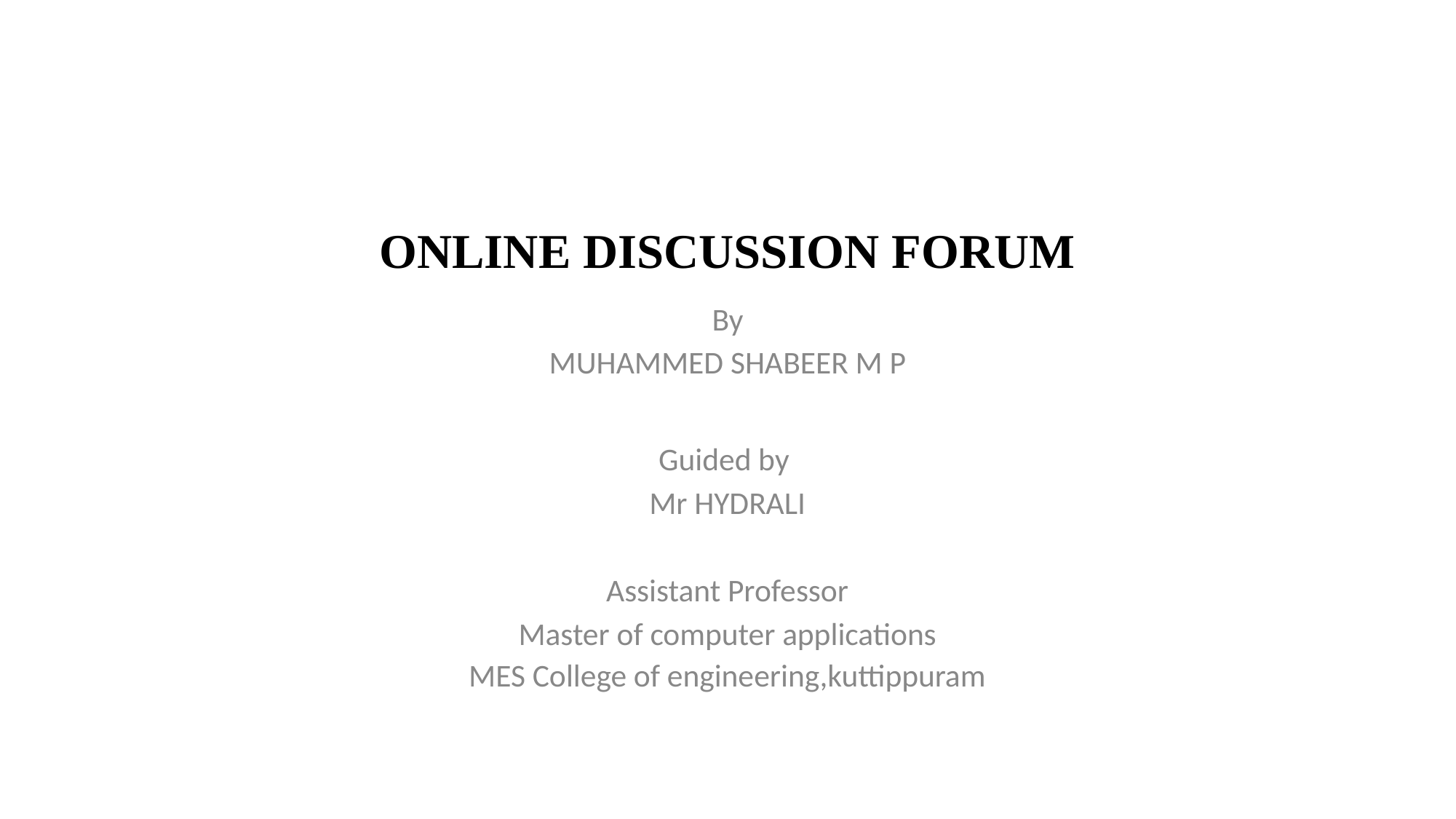

# ONLINE DISCUSSION FORUM
 By
MUHAMMED SHABEER M P

Guided by
Mr HYDRALI

Assistant Professor
Master of computer applications
MES College of engineering,kuttippuram